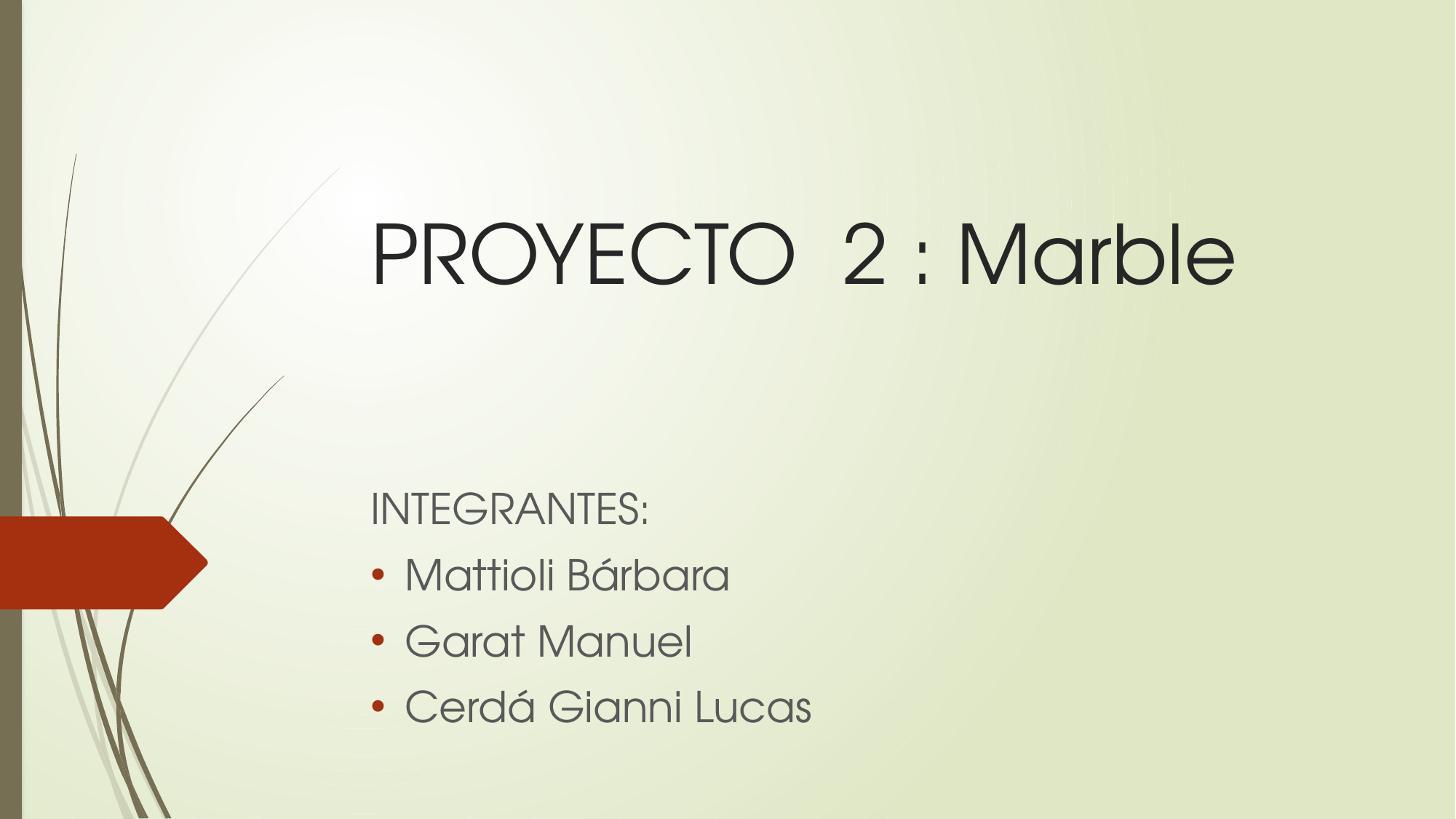

# PROYECTO  2 : Marble
INTEGRANTES:
Mattioli Bárbara
Garat Manuel
Cerdá Gianni Lucas